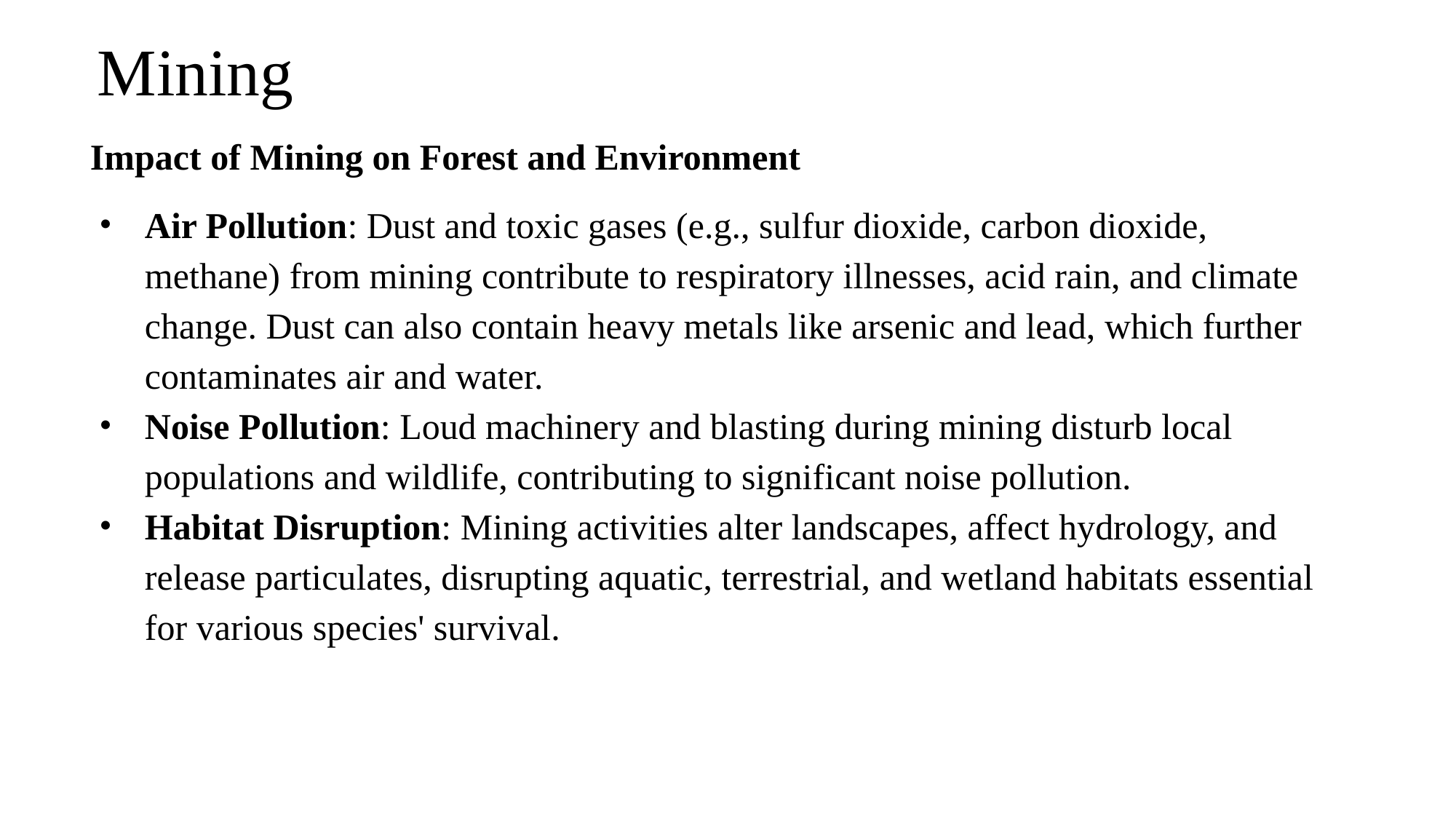

# Mining
Impact of Mining on Forest and Environment
Air Pollution: Dust and toxic gases (e.g., sulfur dioxide, carbon dioxide, methane) from mining contribute to respiratory illnesses, acid rain, and climate change. Dust can also contain heavy metals like arsenic and lead, which further contaminates air and water.
Noise Pollution: Loud machinery and blasting during mining disturb local populations and wildlife, contributing to significant noise pollution.
Habitat Disruption: Mining activities alter landscapes, affect hydrology, and release particulates, disrupting aquatic, terrestrial, and wetland habitats essential for various species' survival.